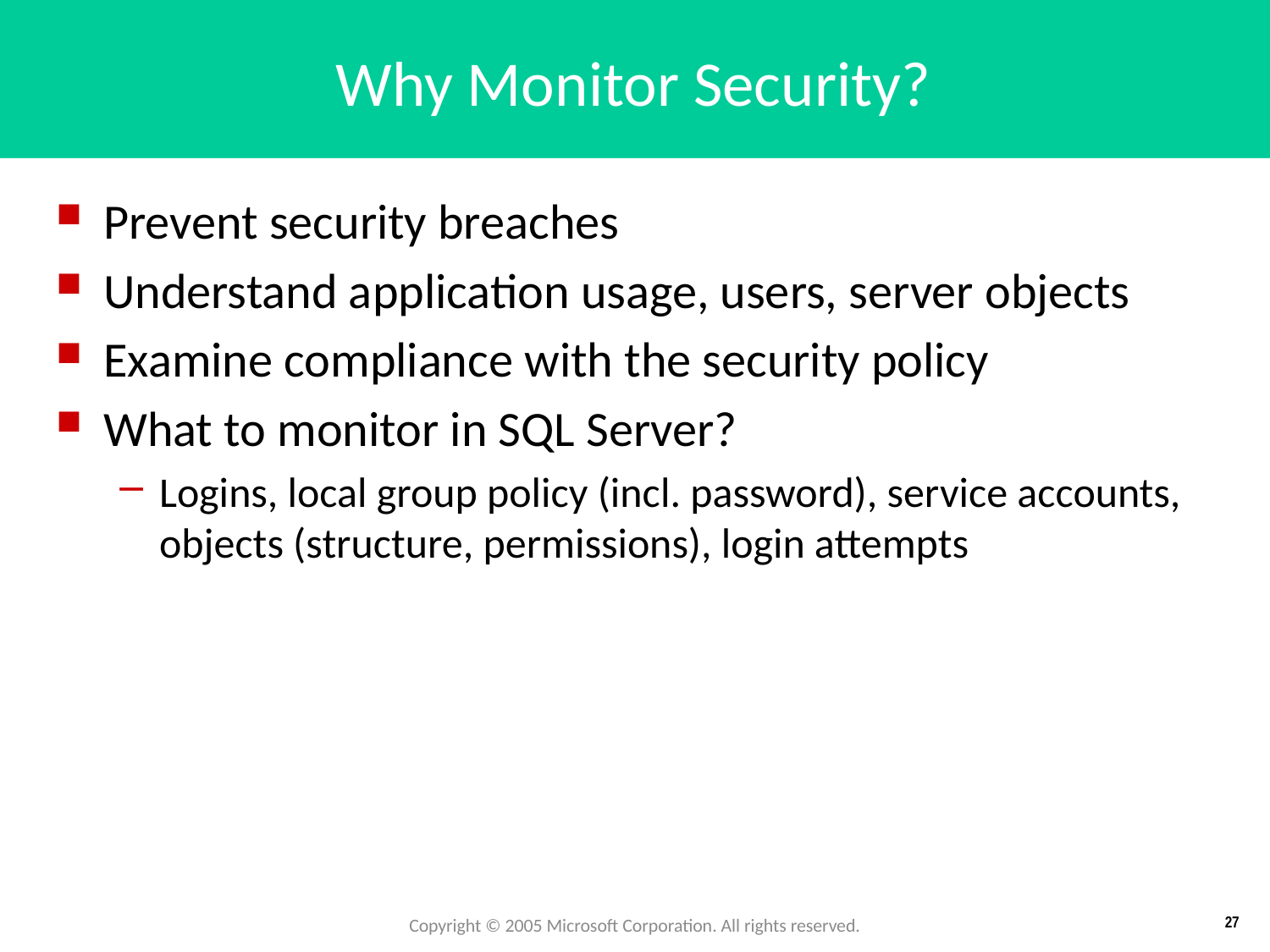

# Why Monitor Security?
Prevent security breaches
Understand application usage, users, server objects
Examine compliance with the security policy
What to monitor in SQL Server?
Logins, local group policy (incl. password), service accounts, objects (structure, permissions), login attempts
Copyright © 2005 Microsoft Corporation. All rights reserved.